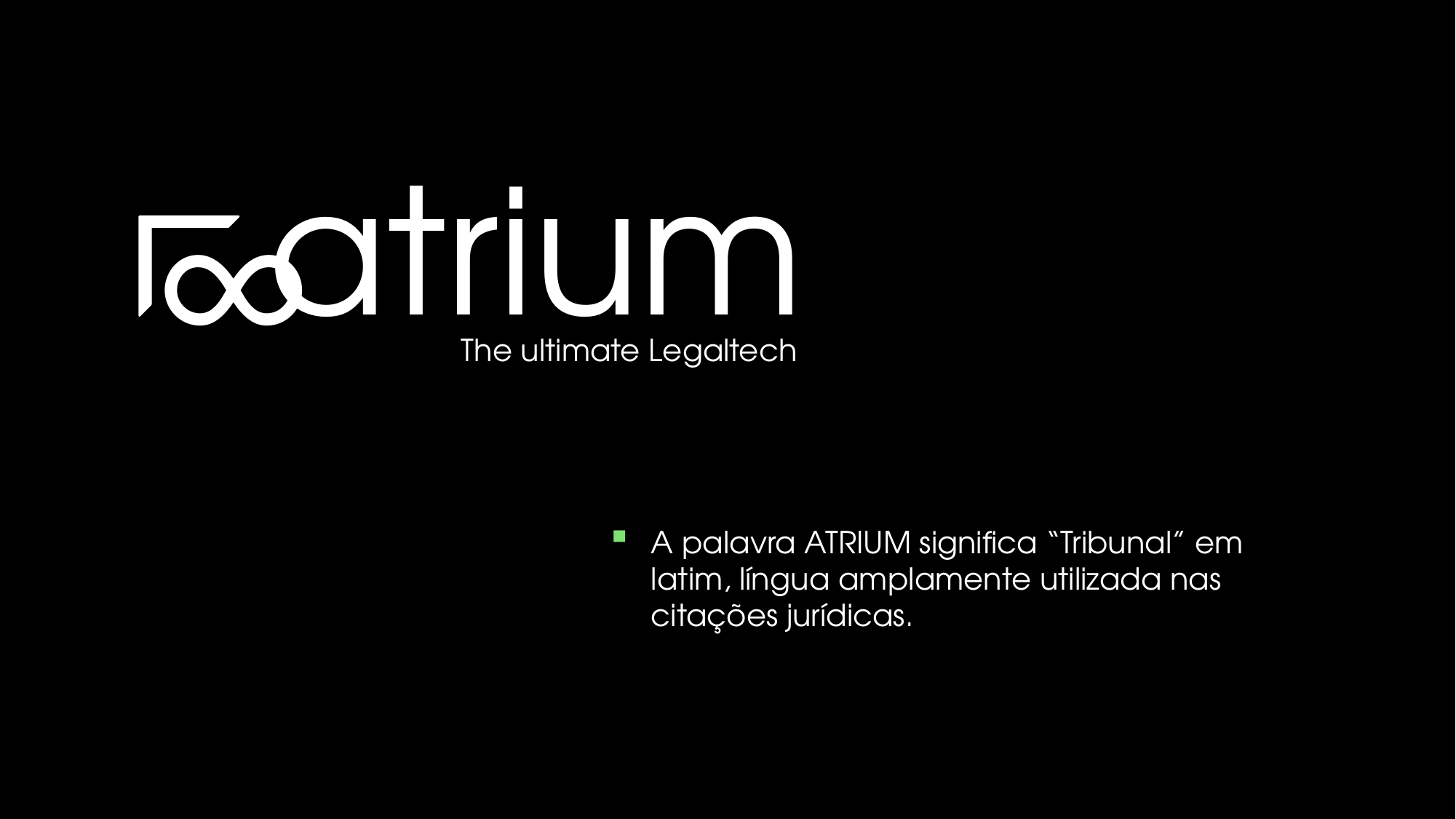

atrium
∞

The ultimate Legaltech

A palavra ATRIUM significa “Tribunal” em latim, língua amplamente utilizada nas citações jurídicas.